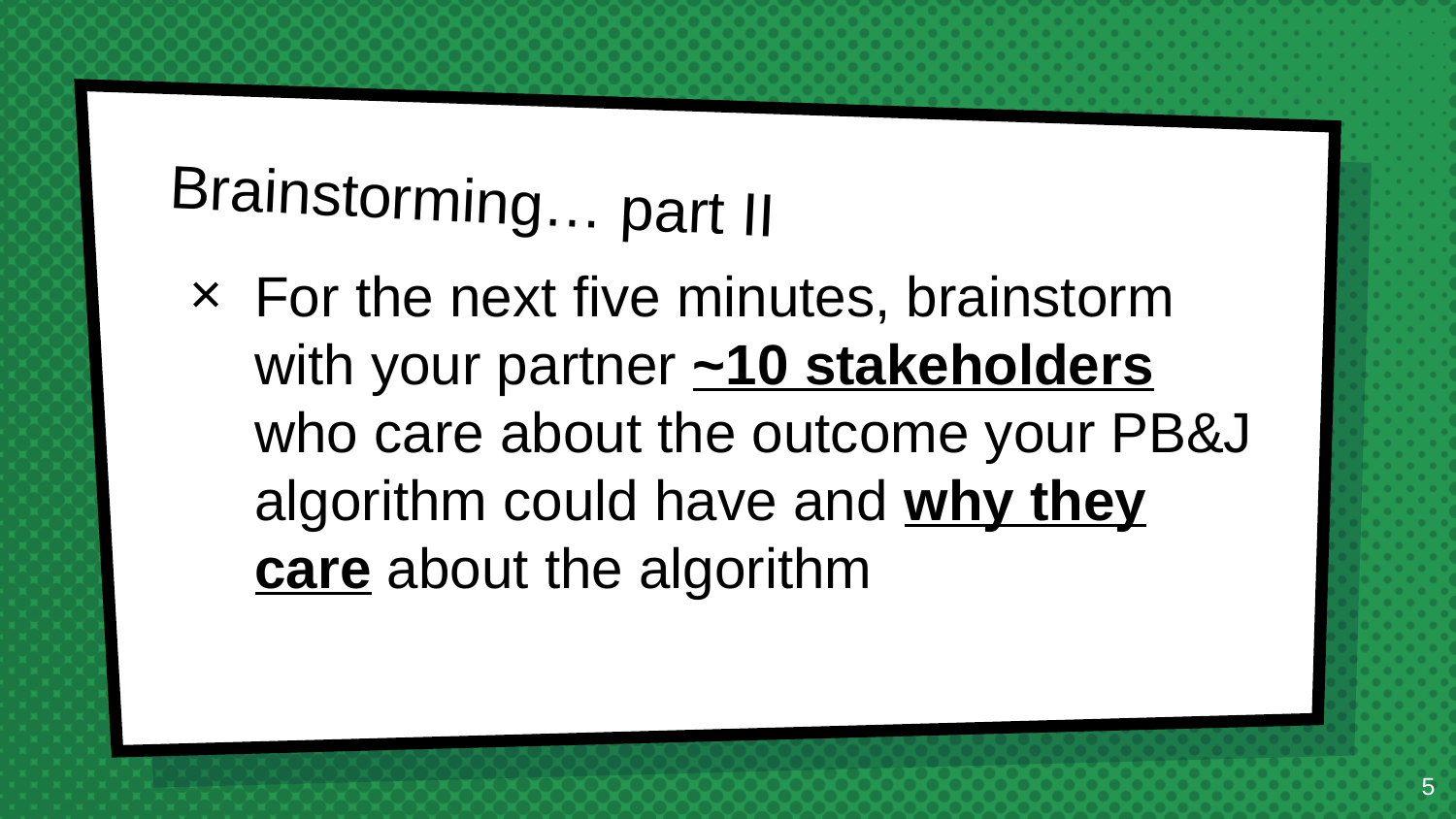

# Brainstorming… part II
For the next five minutes, brainstorm with your partner ~10 stakeholders who care about the outcome your PB&J algorithm could have and why they care about the algorithm

5